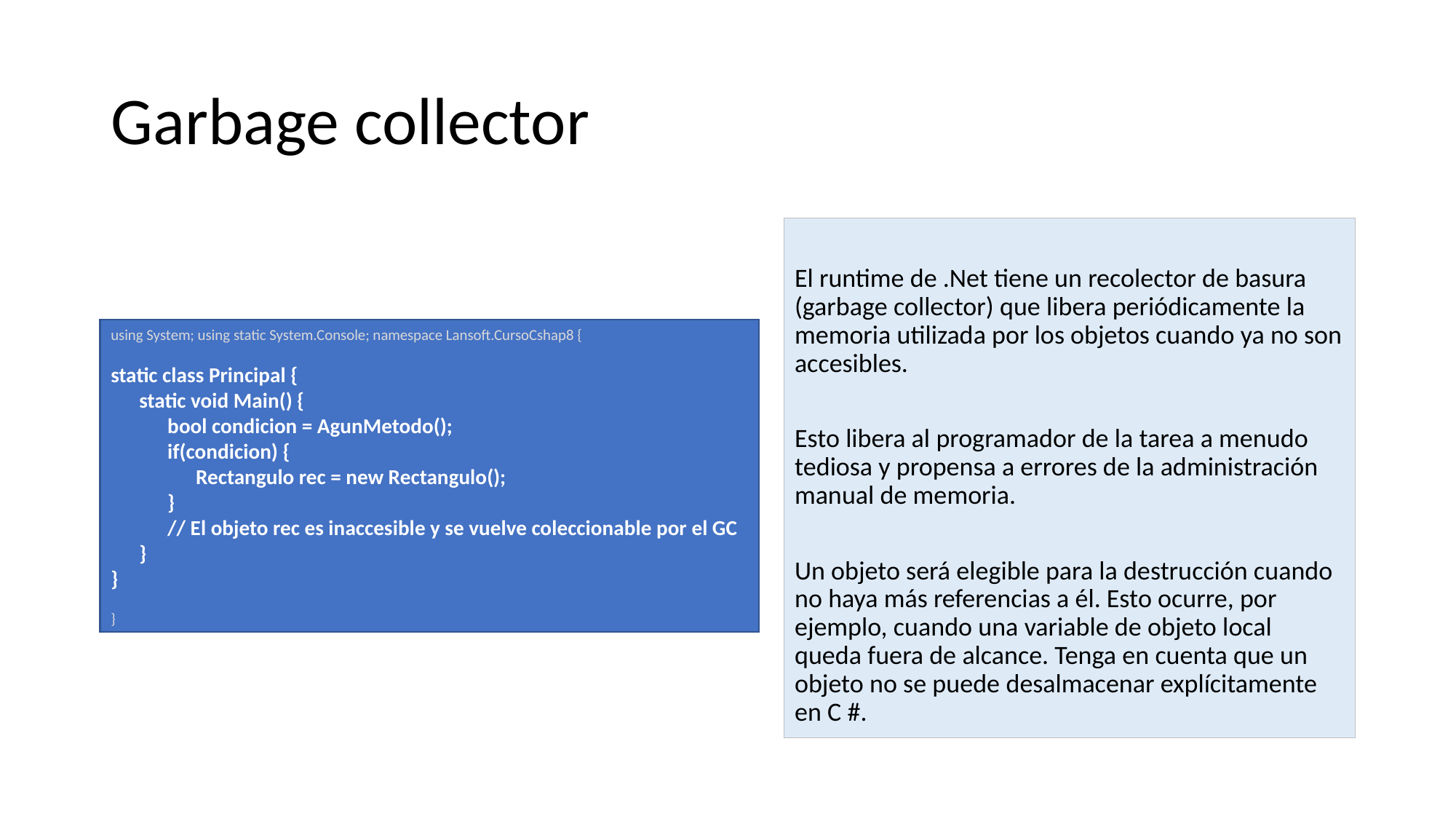

# Garbage collector

El runtime de .Net tiene un recolector de basura (garbage collector) que libera periódicamente la memoria utilizada por los objetos cuando ya no son accesibles.

Esto libera al programador de la tarea a menudo tediosa y propensa a errores de la administración manual de memoria.

Un objeto será elegible para la destrucción cuando no haya más referencias a él. Esto ocurre, por ejemplo, cuando una variable de objeto local queda fuera de alcance. Tenga en cuenta que un objeto no se puede desalmacenar explícitamente en C #.
using System; using static System.Console; namespace Lansoft.CursoCshap8 {

static class Principal {
      static void Main() {
            bool condicion = AgunMetodo();
            if(condicion) {
                  Rectangulo rec = new Rectangulo();
            }
            // El objeto rec es inaccesible y se vuelve coleccionable por el GC
      }
}

}